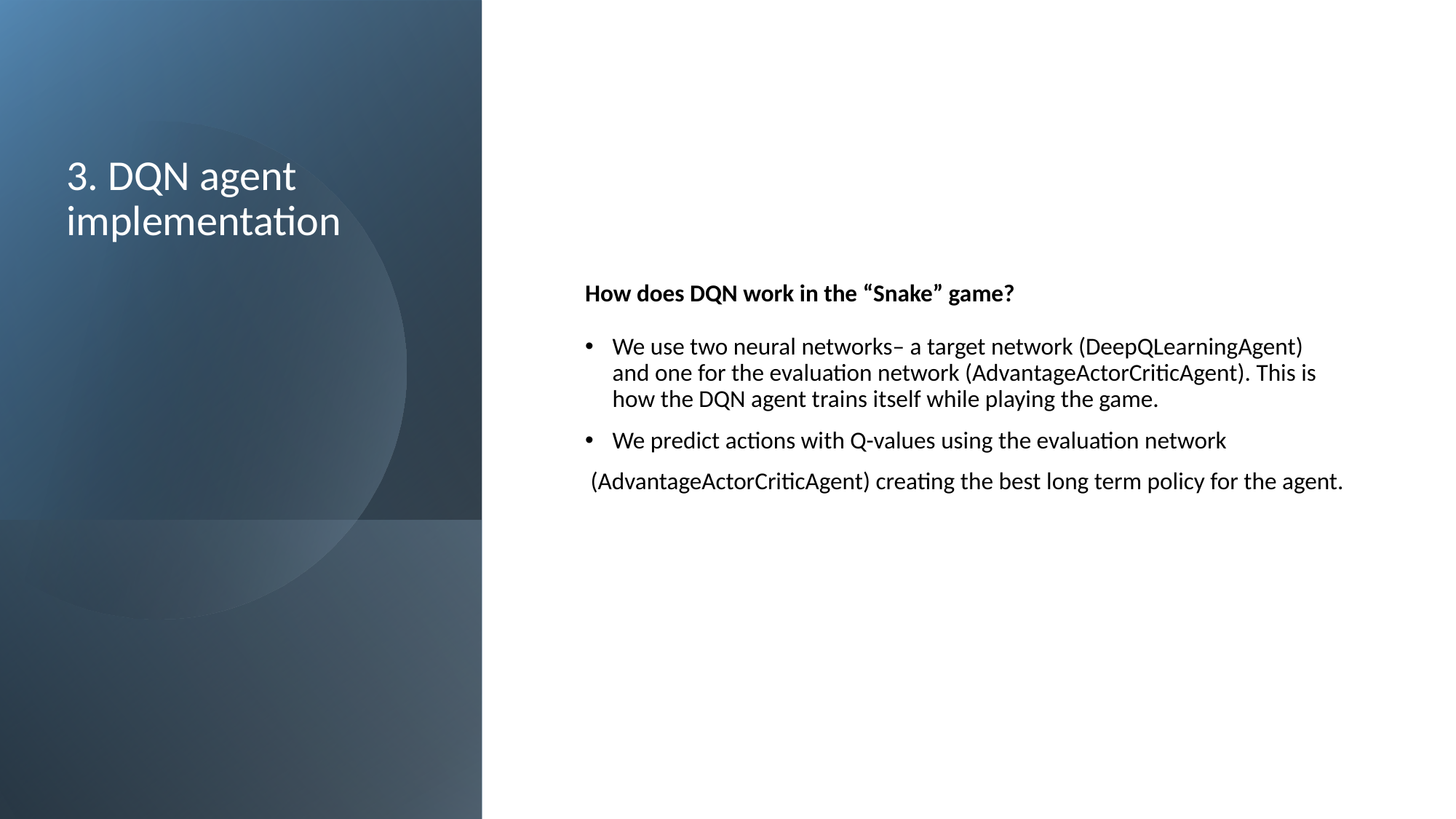

# 3. DQN agent implementation
How does DQN work in the “Snake” game?
We use two neural networks– a target network (DeepQLearningAgent) and one for the evaluation network (AdvantageActorCriticAgent). This is how the DQN agent trains itself while playing the game.
We predict actions with Q-values using the evaluation network
 (AdvantageActorCriticAgent) creating the best long term policy for the agent.